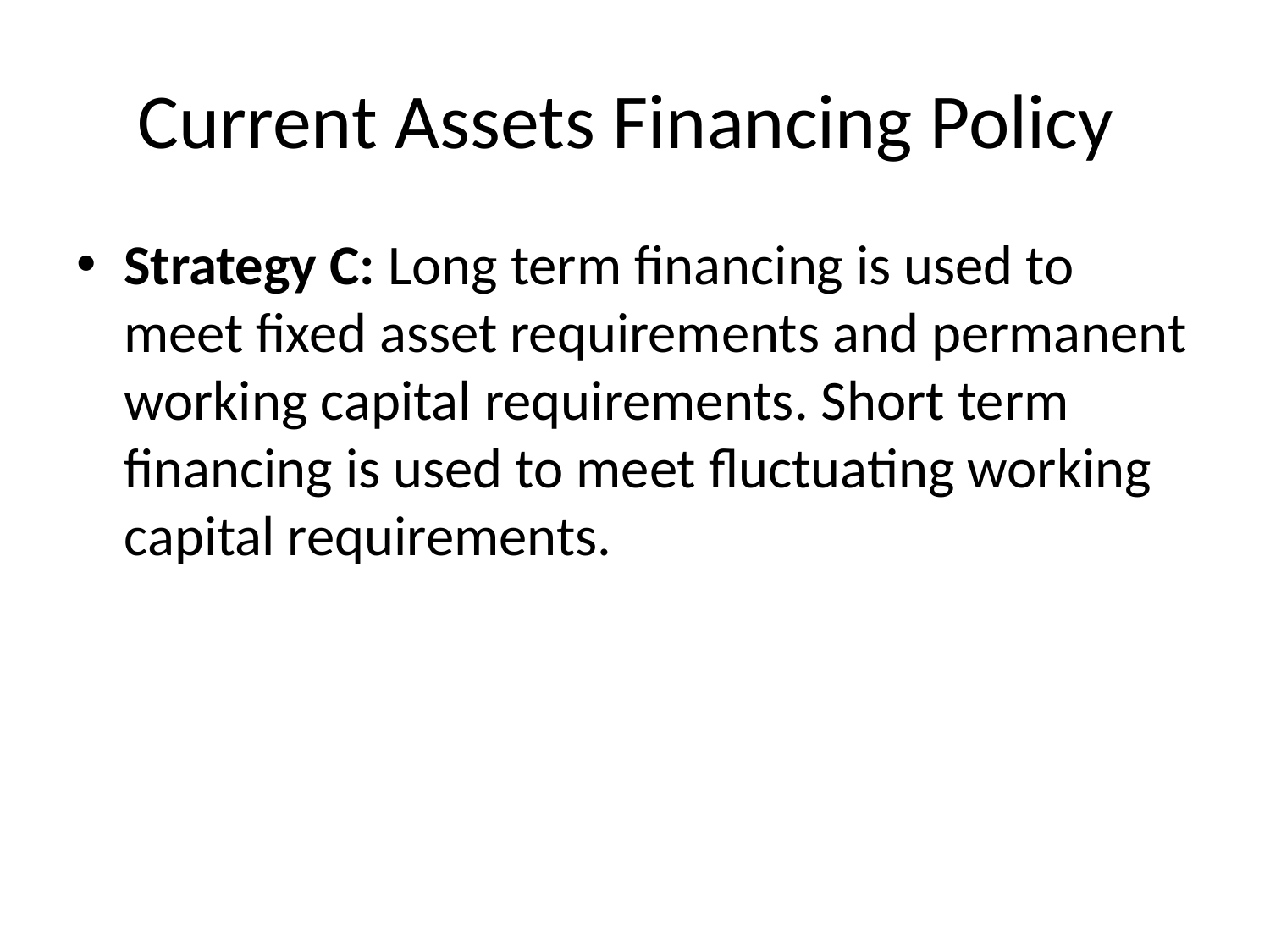

# Current Assets Financing Policy
Strategy C: Long term financing is used to meet fixed asset requirements and permanent working capital requirements. Short term financing is used to meet fluctuating working capital requirements.